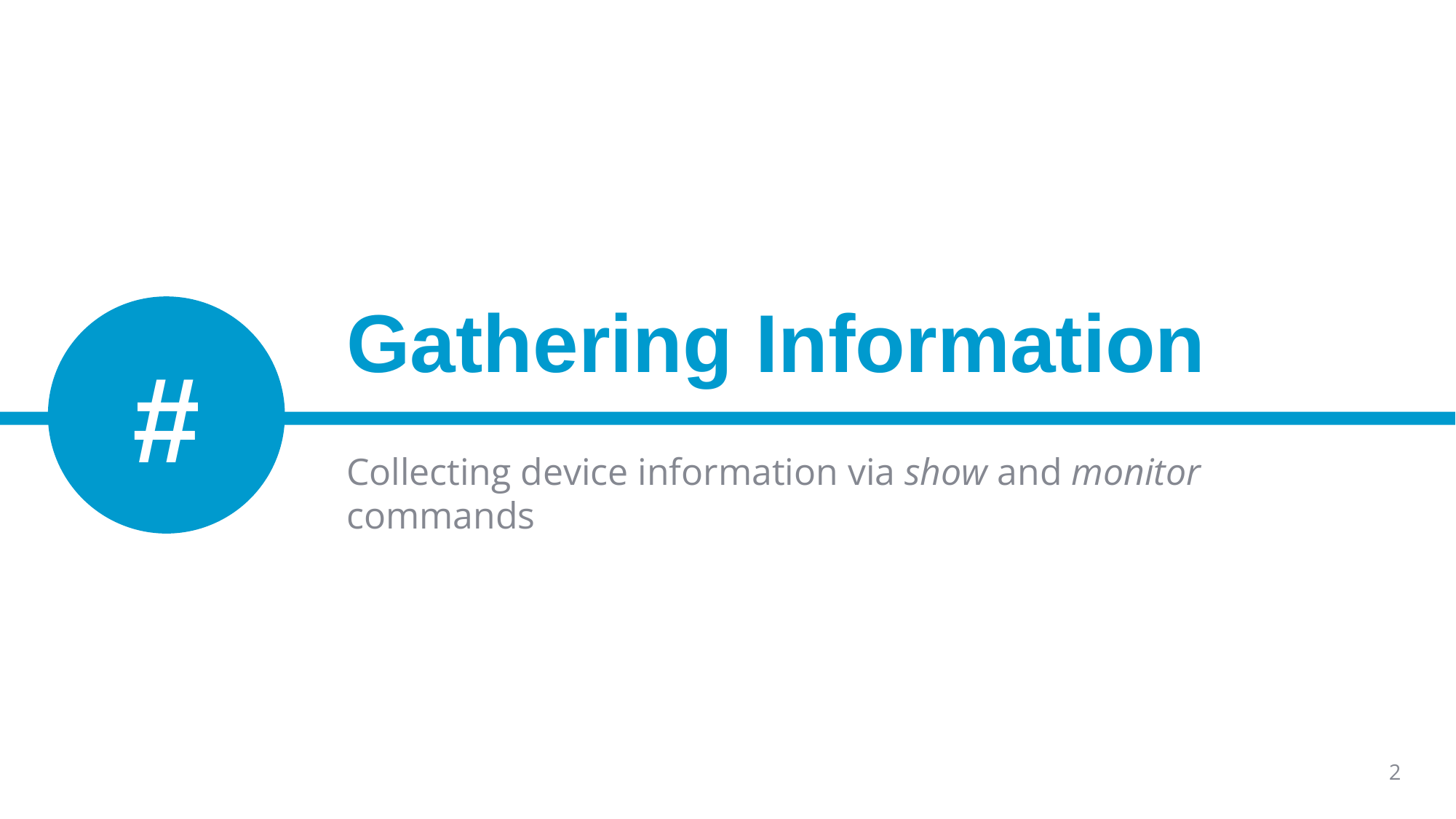

# Gathering Information

#

Collecting device information via show and monitor commands